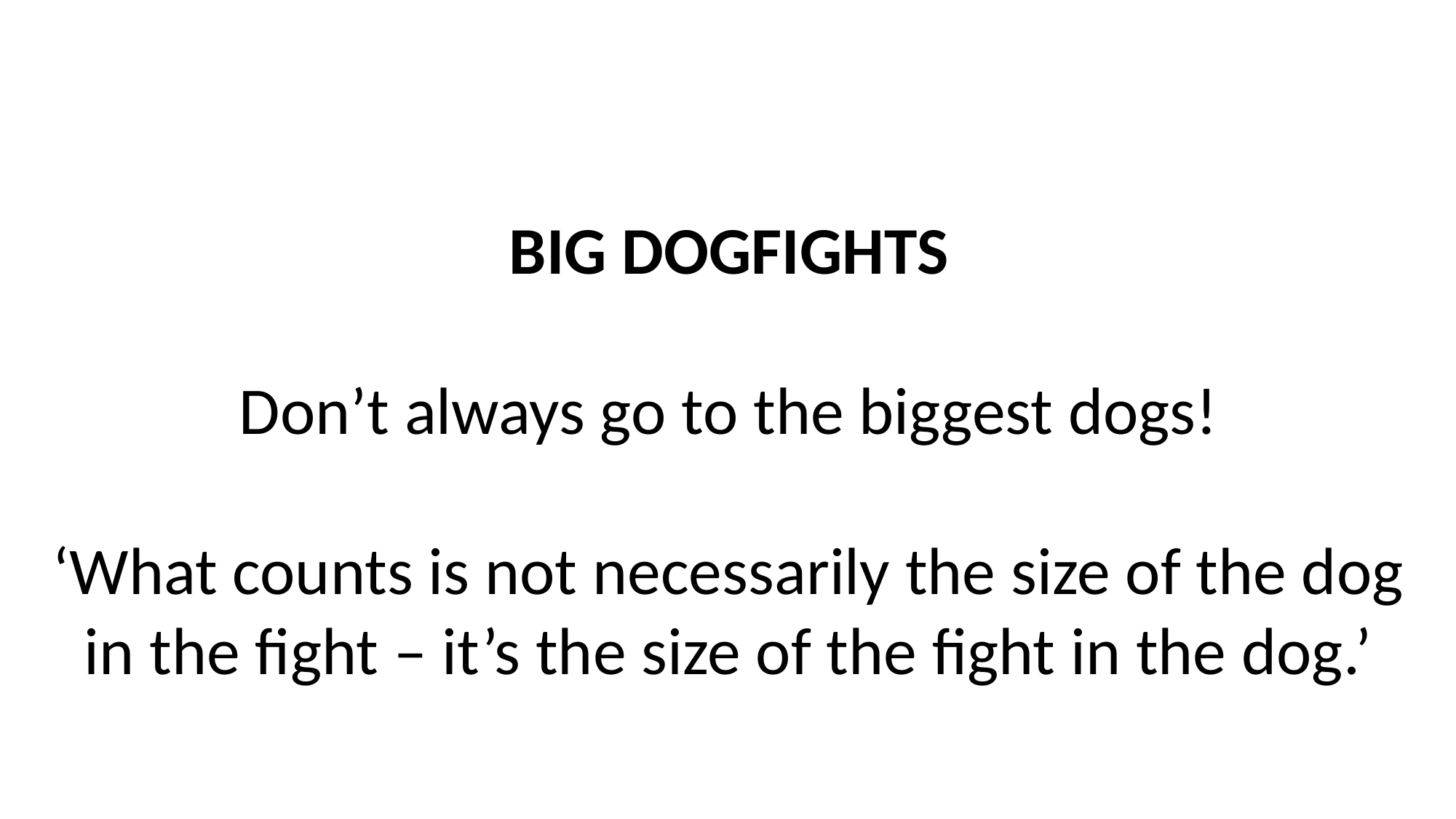

BIG DOGFIGHTS

Don’t always go to the biggest dogs!

‘What counts is not necessarily the size of the dog in the fight – it’s the size of the fight in the dog.’